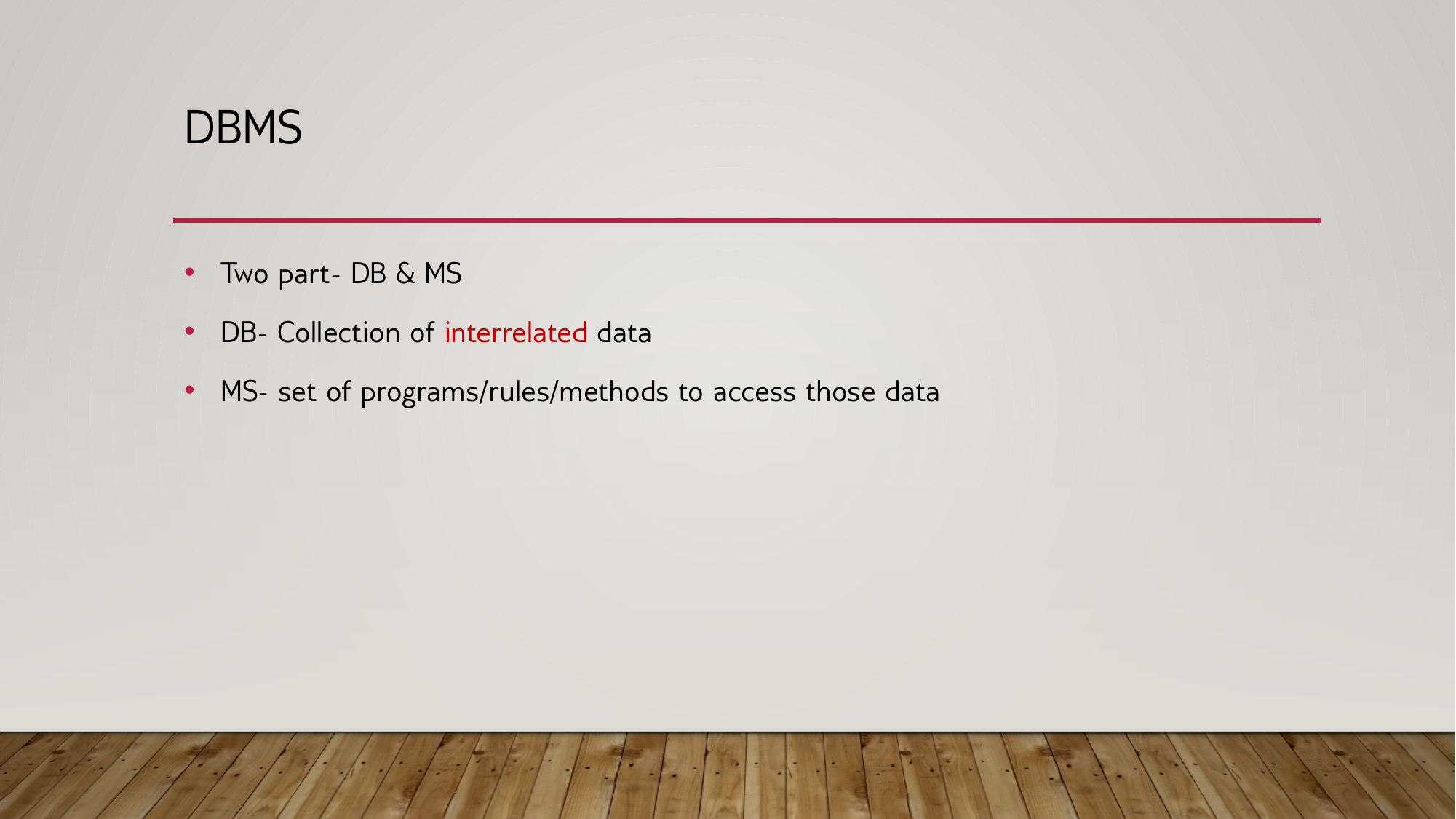

# Dbms
 Two part- DB & MS
 DB- Collection of interrelated data
 MS- set of programs/rules/methods to access those data